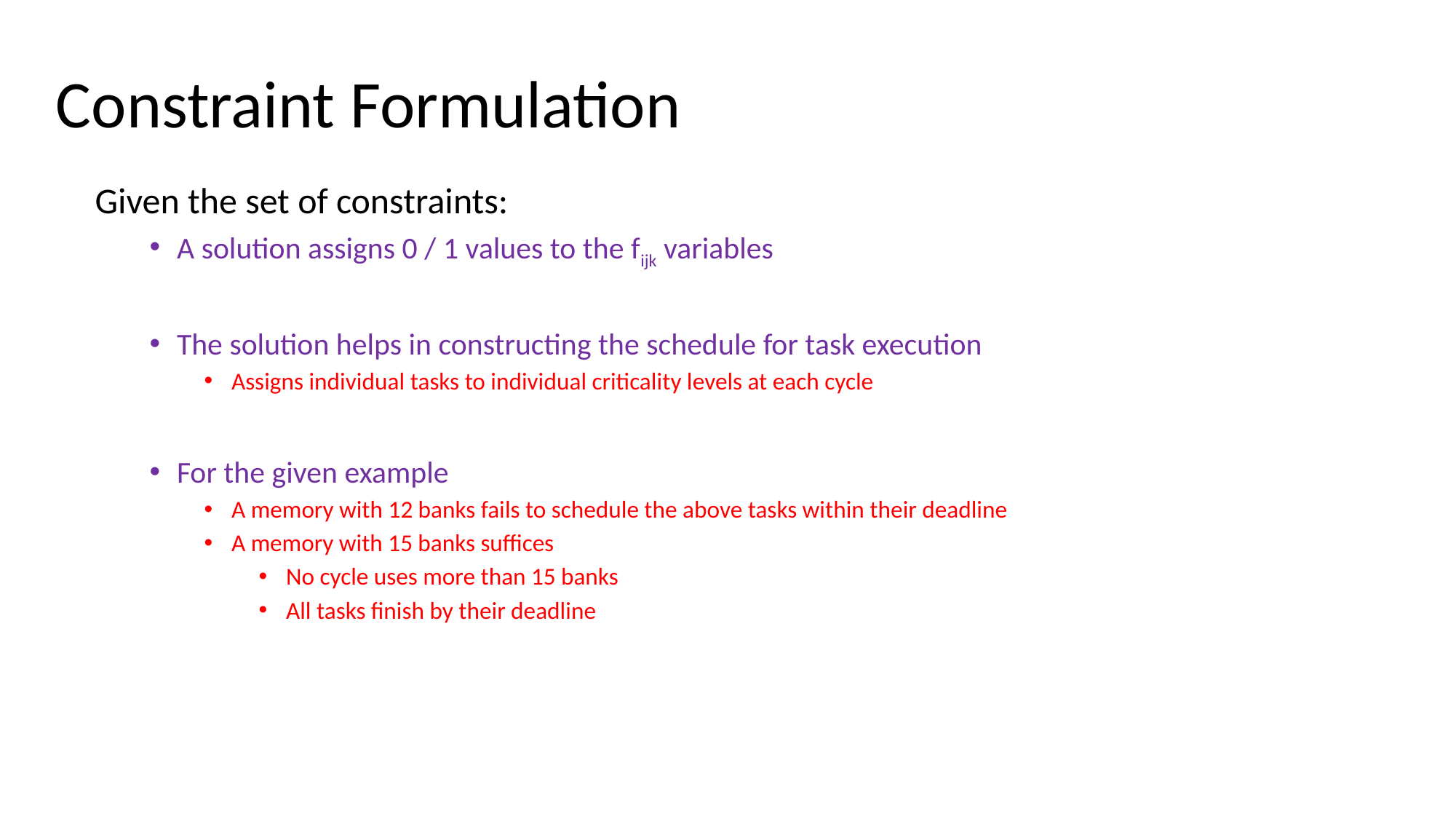

# Constraint Formulation
Given the set of constraints:
A solution assigns 0 / 1 values to the fijk variables

The solution helps in constructing the schedule for task execution
Assigns individual tasks to individual criticality levels at each cycle

For the given example
A memory with 12 banks fails to schedule the above tasks within their deadline
A memory with 15 banks suffices
No cycle uses more than 15 banks
All tasks finish by their deadline

14